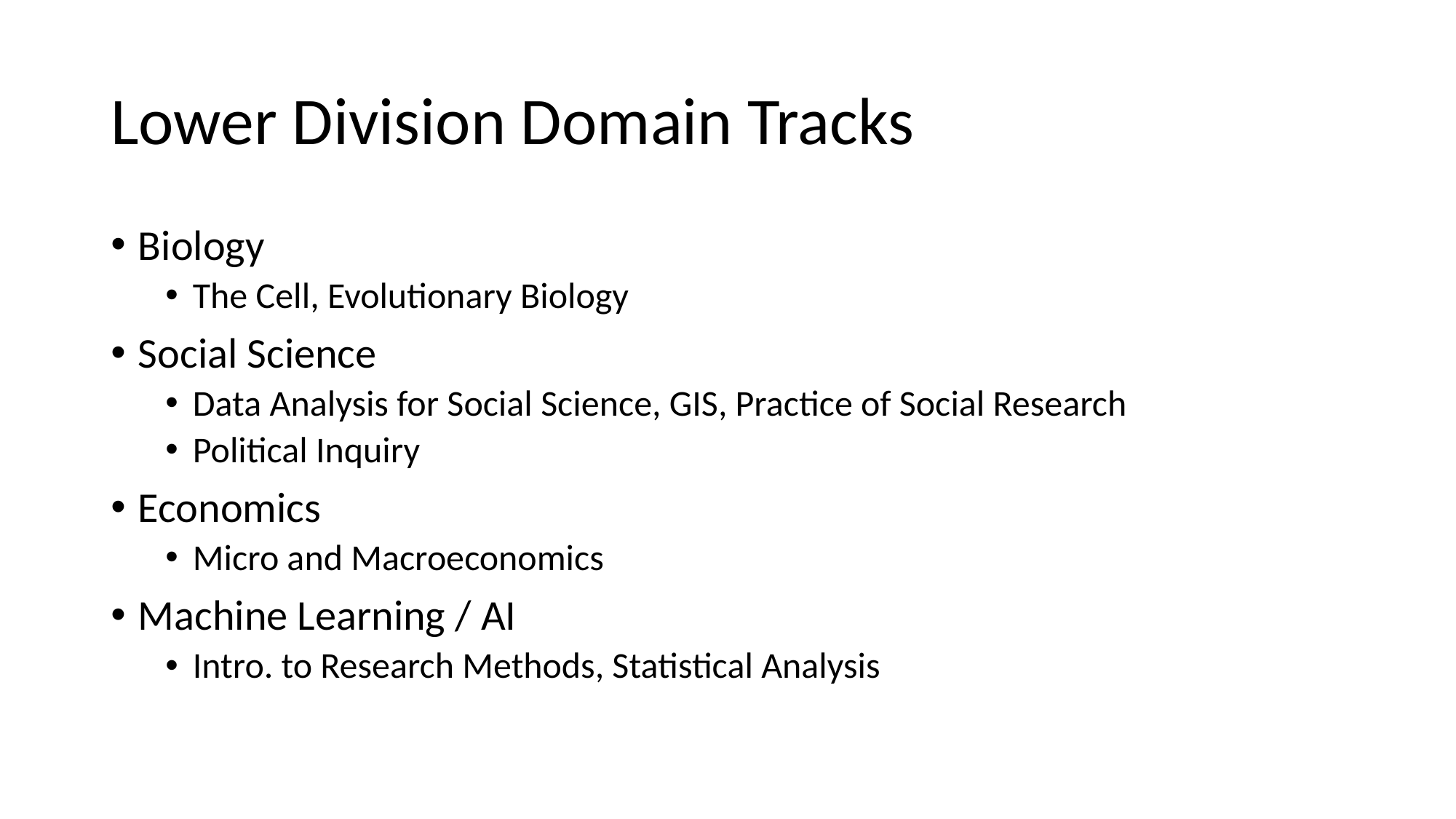

# Lower Division Domain Tracks
Biology
The Cell, Evolutionary Biology
Social Science
Data Analysis for Social Science, GIS, Practice of Social Research
Political Inquiry
Economics
Micro and Macroeconomics
Machine Learning / AI
Intro. to Research Methods, Statistical Analysis